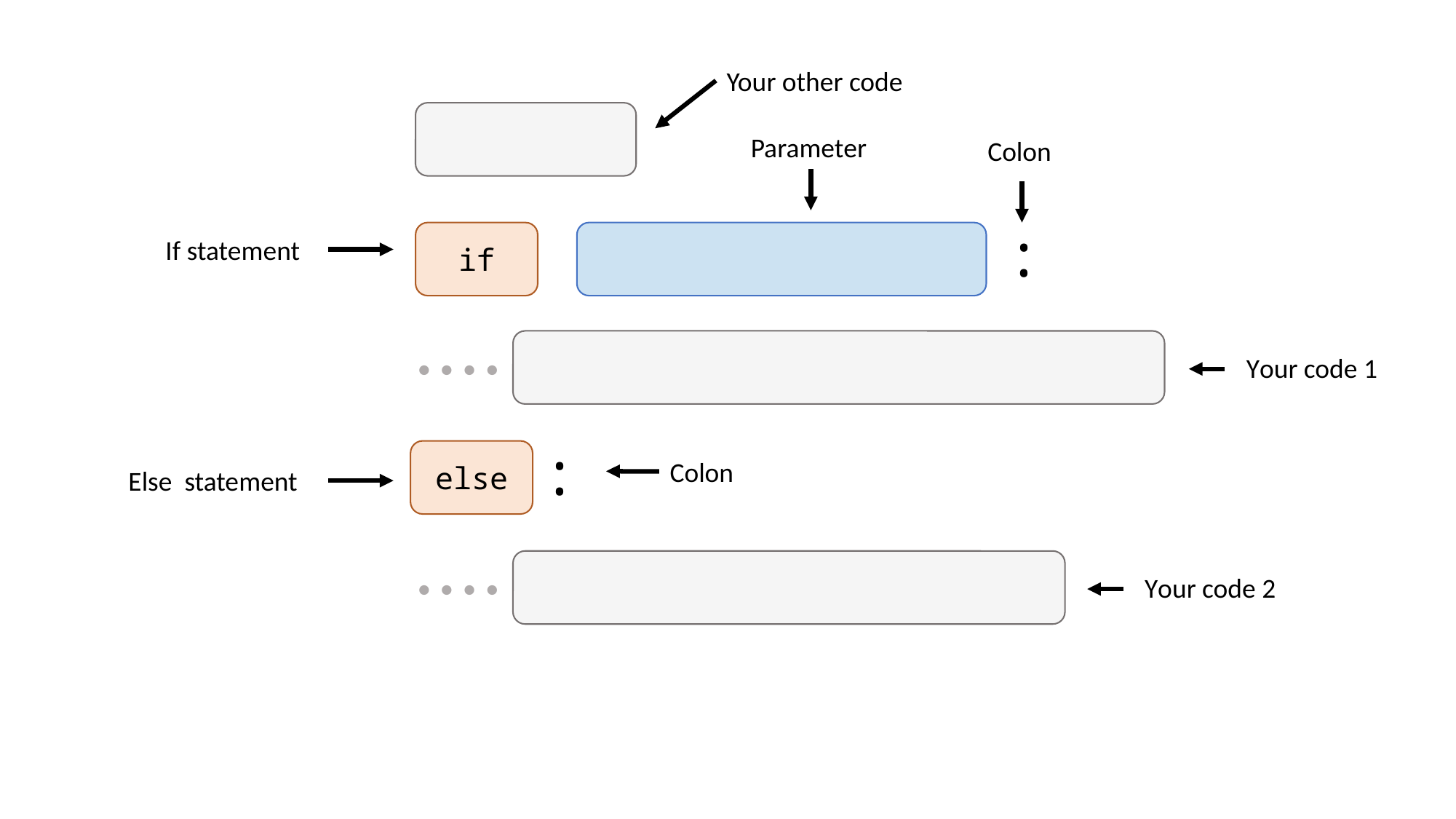

Your other code

Parameter
Colon
:
if

If statement

••••
Your code 1
:
else
Colon
Else  statement

••••
Your code 2